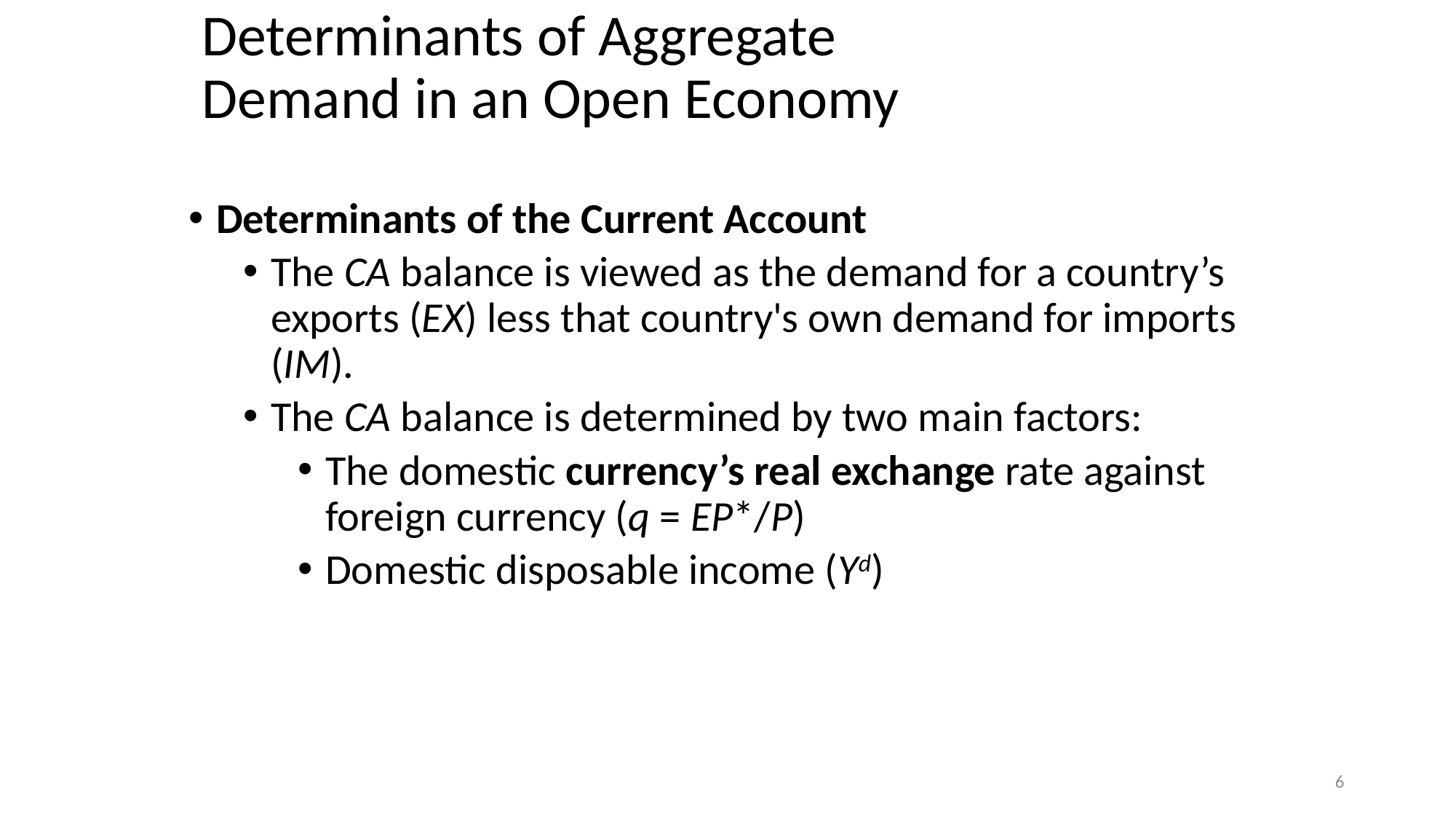

# Determinants of Aggregate Demand in an Open Economy
Determinants of the Current Account
The CA balance is viewed as the demand for a country’s exports (EX) less that country's own demand for imports (IM).
The CA balance is determined by two main factors:
The domestic currency’s real exchange rate against foreign currency (q = EP*/P)
Domestic disposable income (Yd)

6